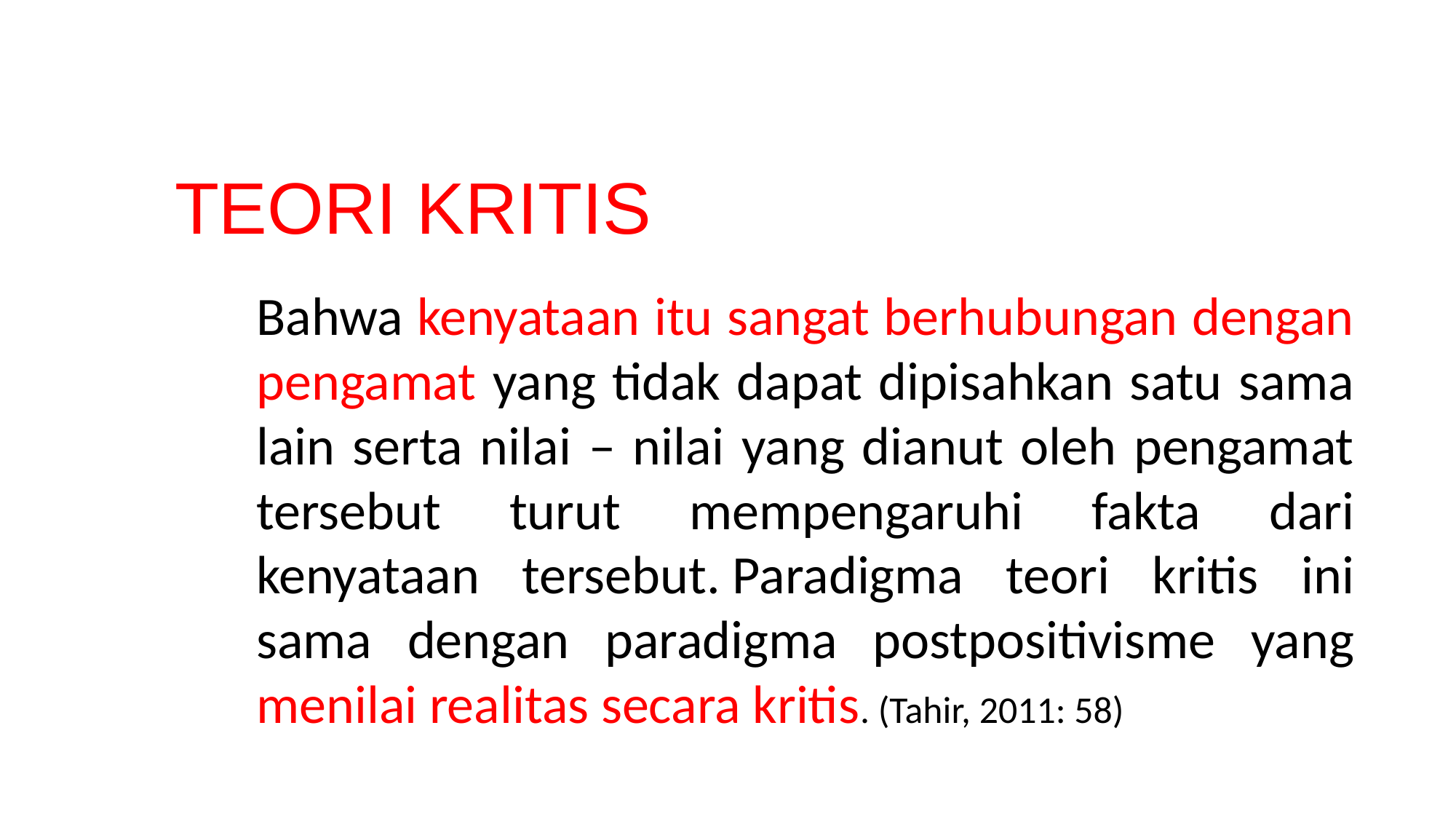

# TEORI KRITIS
Bahwa kenyataan itu sangat berhubungan dengan pengamat yang tidak dapat dipisahkan satu sama lain serta nilai – nilai yang dianut oleh pengamat tersebut turut mempengaruhi fakta dari kenyataan tersebut. Paradigma teori kritis ini sama dengan paradigma postpositivisme yang menilai realitas secara kritis. (Tahir, 2011: 58)